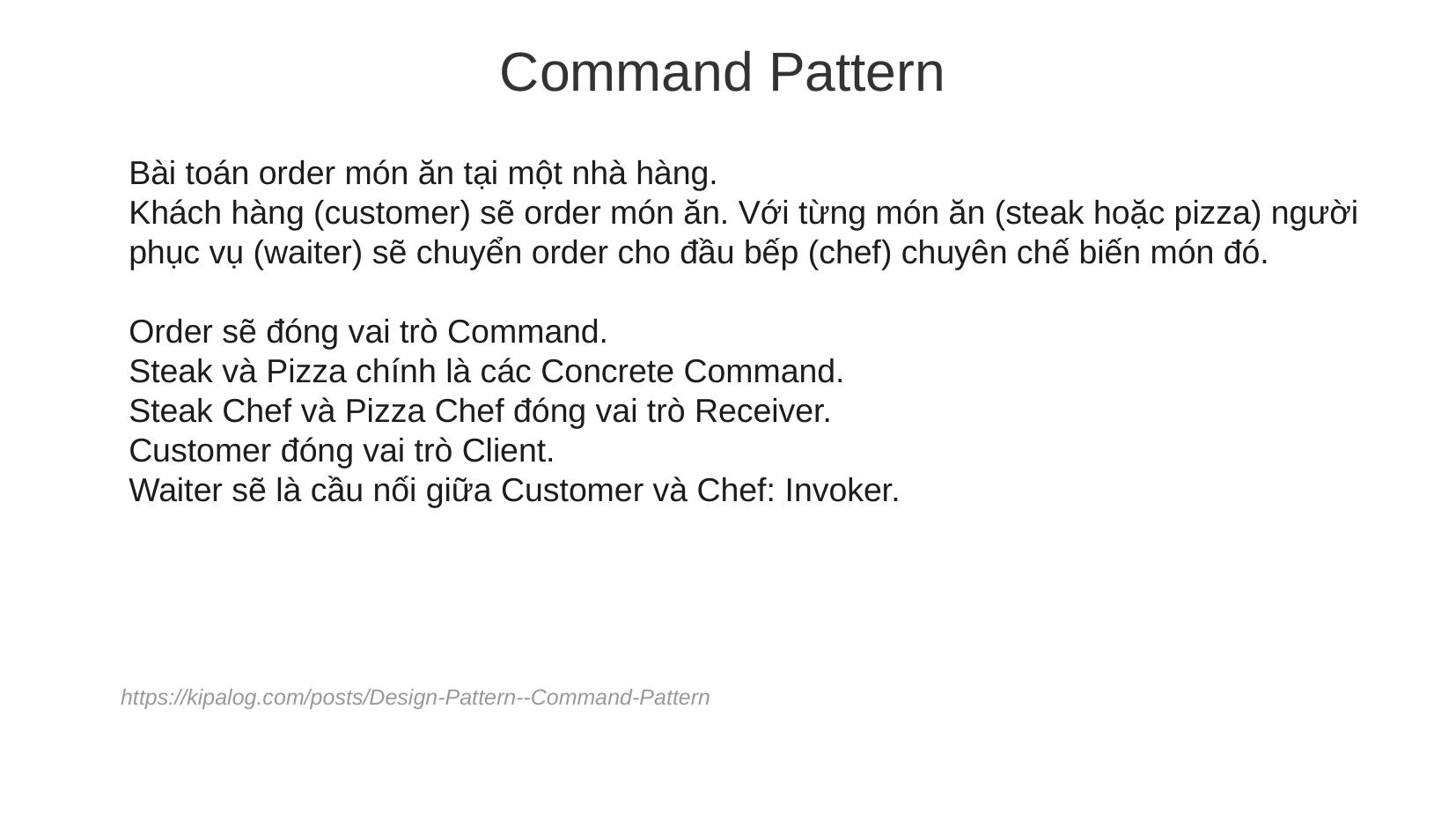

Command Pattern
Bài toán order món ăn tại một nhà hàng.
Khách hàng (customer) sẽ order món ăn. Với từng món ăn (steak hoặc pizza) người phục vụ (waiter) sẽ chuyển order cho đầu bếp (chef) chuyên chế biến món đó.

Order sẽ đóng vai trò Command.
Steak và Pizza chính là các Concrete Command.
Steak Chef và Pizza Chef đóng vai trò Receiver.
Customer đóng vai trò Client.
Waiter sẽ là cầu nối giữa Customer và Chef: Invoker.
https://kipalog.com/posts/Design-Pattern--Command-Pattern